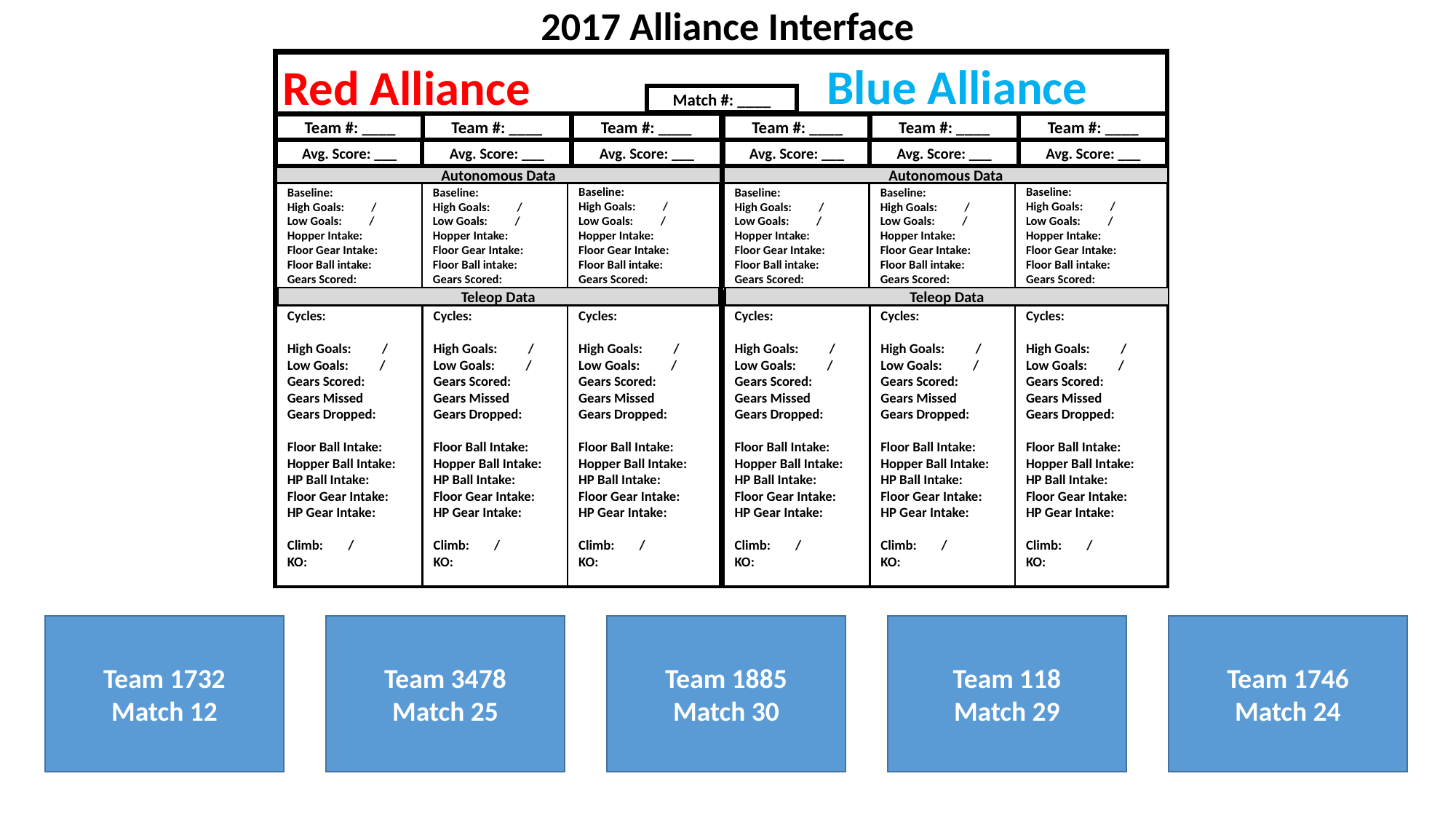

2017 Alliance Interface

Blue Alliance
Red Alliance

Team #: ____
Team #: ____
Team #: ____
Team #: ____
Team #: ____
Team #: ____
Avg. Score: ___
Avg. Score: ___
Avg. Score: ___
Avg. Score: ___
Avg. Score: ___
Avg. Score: ___
Autonomous Data
Autonomous Data
Baseline:
High Goals:          /
Low Goals:          /
Hopper Intake:
Floor Gear Intake:
Floor Ball intake:
Gears Scored:
Baseline:
High Goals:          /
Low Goals:          /
Hopper Intake:
Floor Gear Intake:
Floor Ball intake:
Gears Scored:
Baseline:
High Goals:          /
Low Goals:          /
Hopper Intake:
Floor Gear Intake:
Floor Ball intake:
Gears Scored:
Baseline:
High Goals:          /
Low Goals:          /
Hopper Intake:
Floor Gear Intake:
Floor Ball intake:
Gears Scored:
Baseline:
High Goals:          /
Low Goals:          /
Hopper Intake:
Floor Gear Intake:
Floor Ball intake:
Gears Scored:
Baseline:
High Goals:          /
Low Goals:          /
Hopper Intake:
Floor Gear Intake:
Floor Ball intake:
Gears Scored:
Teleop Data
Teleop Data
Cycles:

High Goals:          /
Low Goals:          /
Gears Scored:
Gears Missed
Gears Dropped:

Floor Ball Intake:
Hopper Ball Intake:
HP Ball Intake:
Floor Gear Intake:
HP Gear Intake:

Climb:        /
KO:
Cycles:

High Goals:          /
Low Goals:          /
Gears Scored:
Gears Missed
Gears Dropped:

Floor Ball Intake:
Hopper Ball Intake:
HP Ball Intake:
Floor Gear Intake:
HP Gear Intake:

Climb:        /
KO:
Cycles:

High Goals:          /
Low Goals:          /
Gears Scored:
Gears Missed
Gears Dropped:

Floor Ball Intake:
Hopper Ball Intake:
HP Ball Intake:
Floor Gear Intake:
HP Gear Intake:

Climb:        /
KO:
Cycles:

High Goals:          /
Low Goals:          /
Gears Scored:
Gears Missed
Gears Dropped:

Floor Ball Intake:
Hopper Ball Intake:
HP Ball Intake:
Floor Gear Intake:
HP Gear Intake:

Climb:        /
KO:
Cycles:

High Goals:          /
Low Goals:          /
Gears Scored:
Gears Missed
Gears Dropped:

Floor Ball Intake:
Hopper Ball Intake:
HP Ball Intake:
Floor Gear Intake:
HP Gear Intake:

Climb:        /
KO:
Cycles:

High Goals:          /
Low Goals:          /
Gears Scored:
Gears Missed
Gears Dropped:

Floor Ball Intake:
Hopper Ball Intake:
HP Ball Intake:
Floor Gear Intake:
HP Gear Intake:

Climb:        /
KO:
Match #: ____

Team 1732
Match 12
Team 3478
Match 25
Team 1885
Match 30
Team 118
Match 29
Team 1746
Match 24